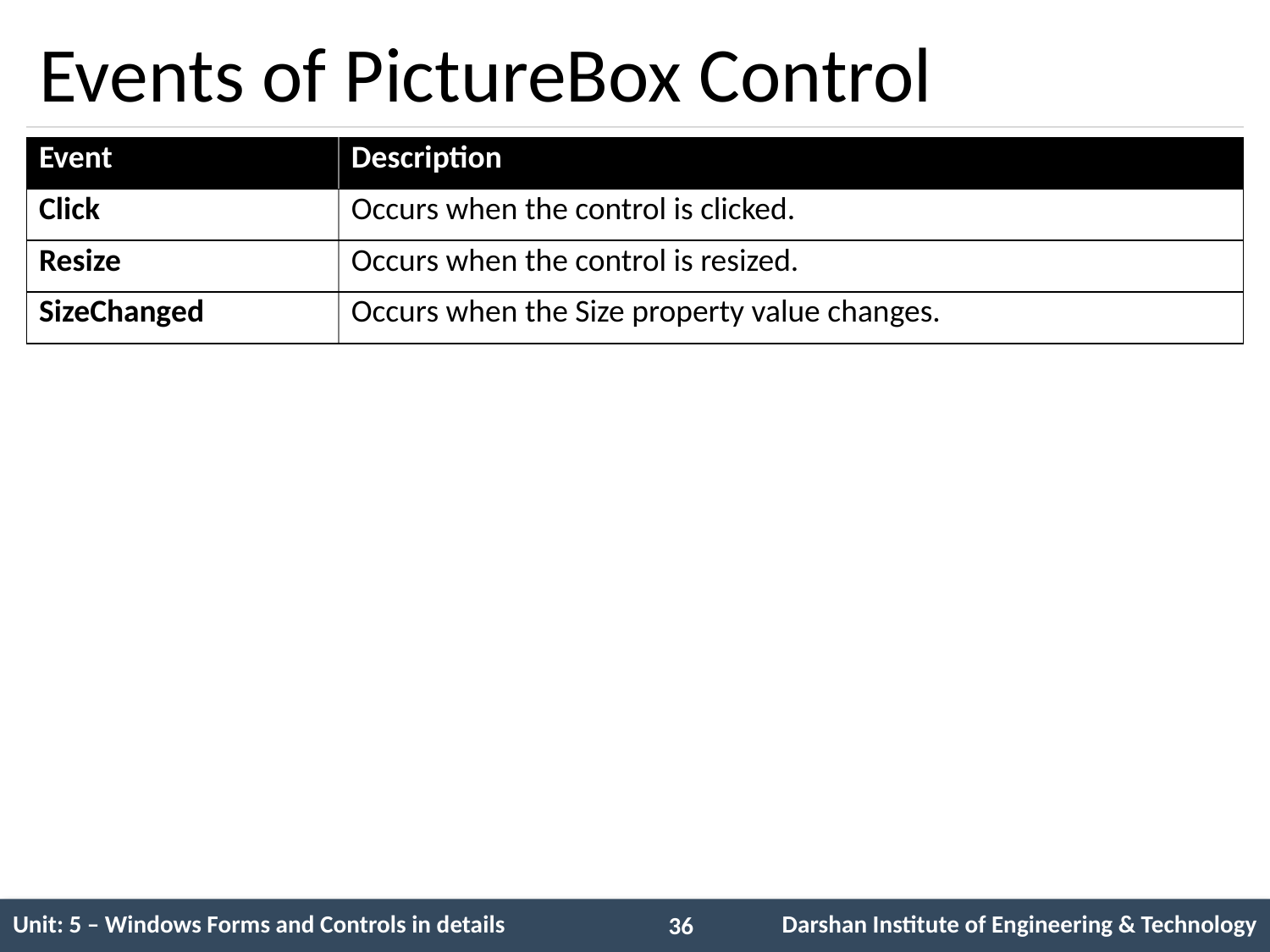

# Events of PictureBox Control
| Event | Description |
| --- | --- |
| Click | Occurs when the control is clicked. |
| Resize | Occurs when the control is resized. |
| SizeChanged | Occurs when the Size property value changes. |